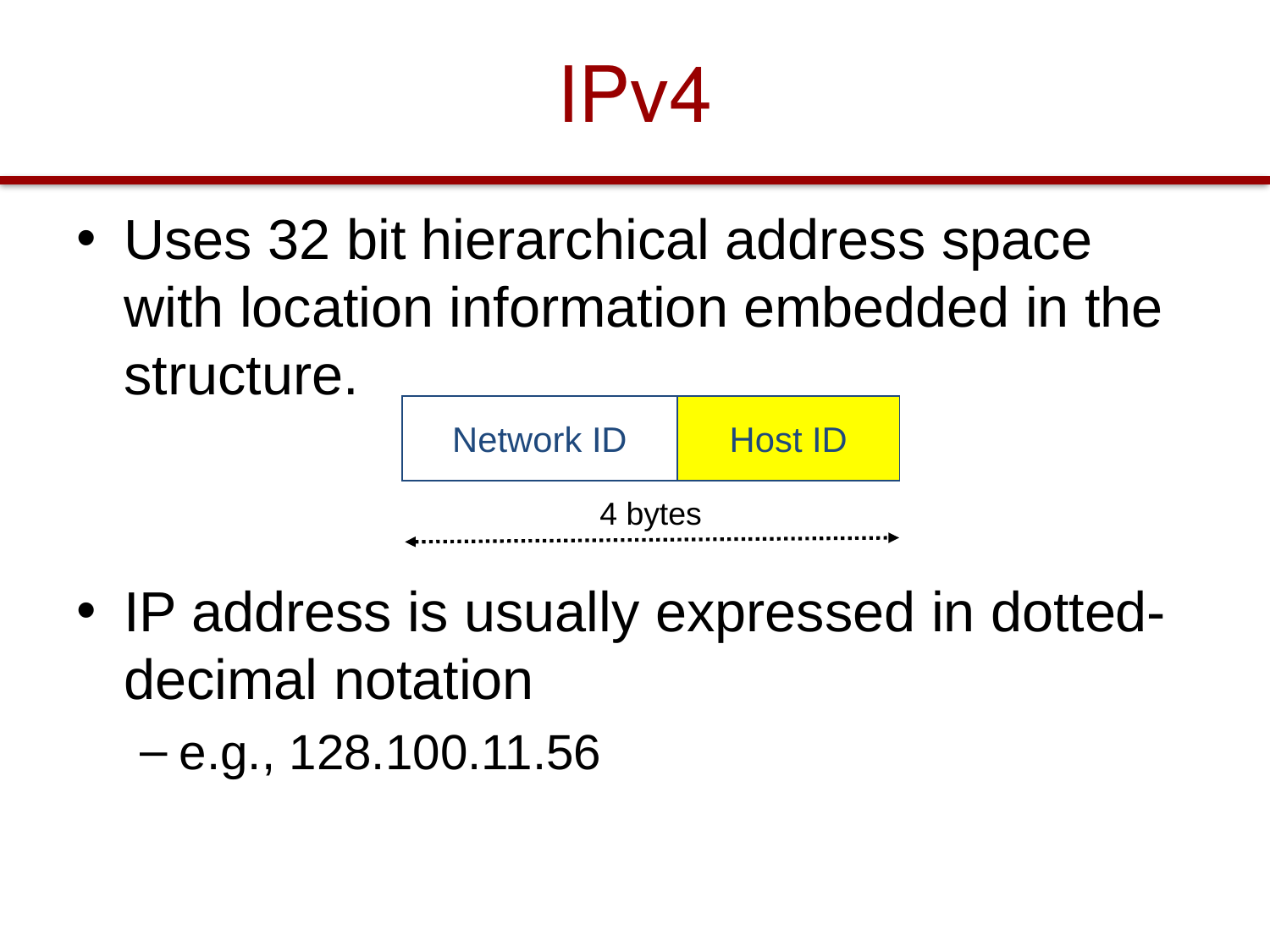

# IPv4
Uses 32 bit hierarchical address space with location information embedded in the structure.

IP address is usually expressed in dotted-decimal notation
e.g., 128.100.11.56

Network ID
Host ID
4 bytes